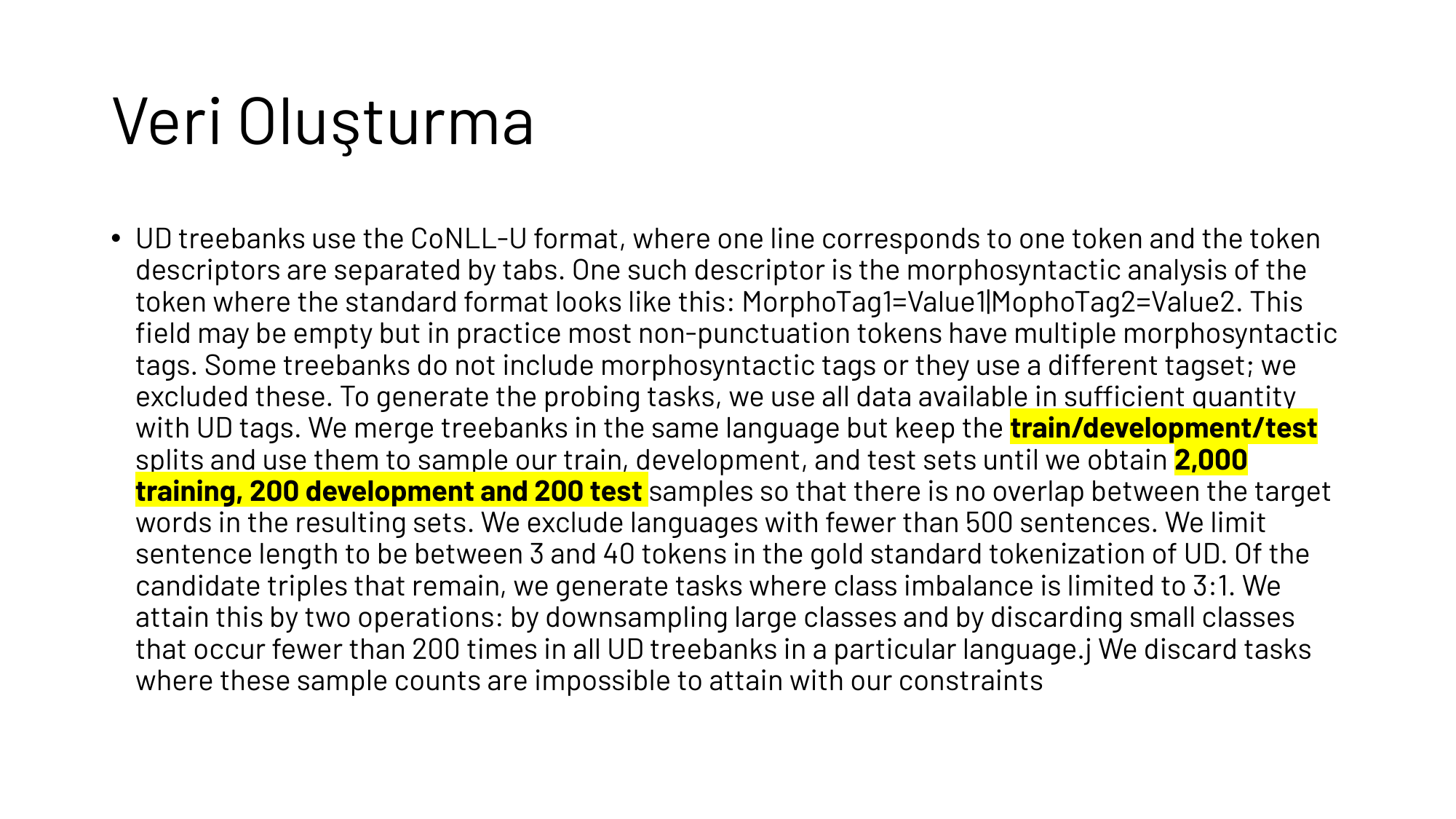

# Veri Oluşturma
UD treebanks use the CoNLL-U format, where one line corresponds to one token and the token descriptors are separated by tabs. One such descriptor is the morphosyntactic analysis of the token where the standard format looks like this: MorphoTag1=Value1|MophoTag2=Value2. This field may be empty but in practice most non-punctuation tokens have multiple morphosyntactic tags. Some treebanks do not include morphosyntactic tags or they use a different tagset; we excluded these. To generate the probing tasks, we use all data available in sufficient quantity with UD tags. We merge treebanks in the same language but keep the train/development/test splits and use them to sample our train, development, and test sets until we obtain 2,000 training, 200 development and 200 test samples so that there is no overlap between the target words in the resulting sets. We exclude languages with fewer than 500 sentences. We limit sentence length to be between 3 and 40 tokens in the gold standard tokenization of UD. Of the candidate triples that remain, we generate tasks where class imbalance is limited to 3:1. We attain this by two operations: by downsampling large classes and by discarding small classes that occur fewer than 200 times in all UD treebanks in a particular language.j We discard tasks where these sample counts are impossible to attain with our constraints